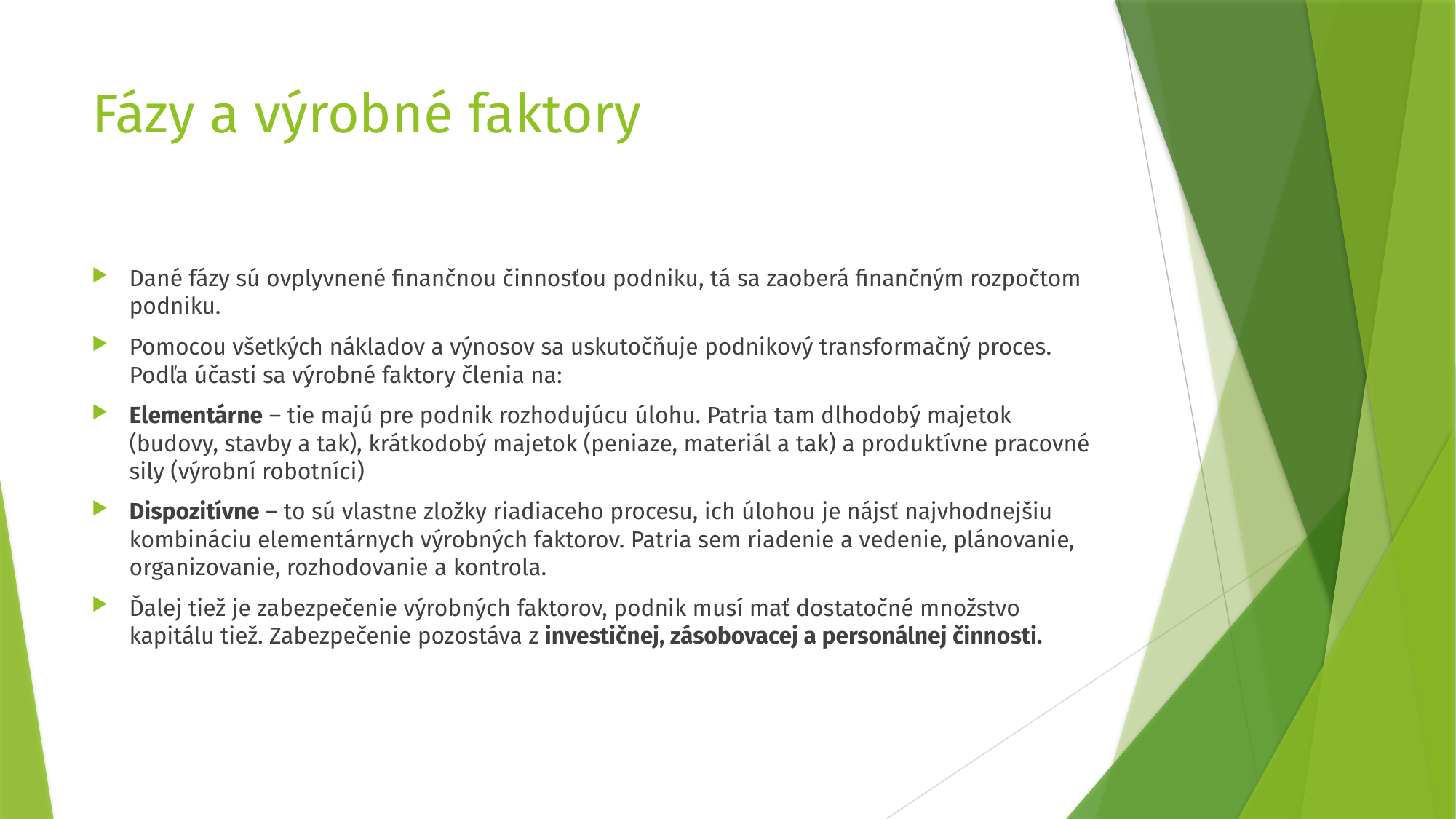

# Fázy a výrobné faktory
Dané fázy sú ovplyvnené finančnou činnosťou podniku, tá sa zaoberá finančným rozpočtom podniku.
Pomocou všetkých nákladov a výnosov sa uskutočňuje podnikový transformačný proces. Podľa účasti sa výrobné faktory členia na:
Elementárne – tie majú pre podnik rozhodujúcu úlohu. Patria tam dlhodobý majetok (budovy, stavby a tak), krátkodobý majetok (peniaze, materiál a tak) a produktívne pracovné sily (výrobní robotníci)
Dispozitívne – to sú vlastne zložky riadiaceho procesu, ich úlohou je nájsť najvhodnejšiu kombináciu elementárnych výrobných faktorov. Patria sem riadenie a vedenie, plánovanie, organizovanie, rozhodovanie a kontrola.
Ďalej tiež je zabezpečenie výrobných faktorov, podnik musí mať dostatočné množstvo kapitálu tiež. Zabezpečenie pozostáva z investičnej, zásobovacej a personálnej činnosti.